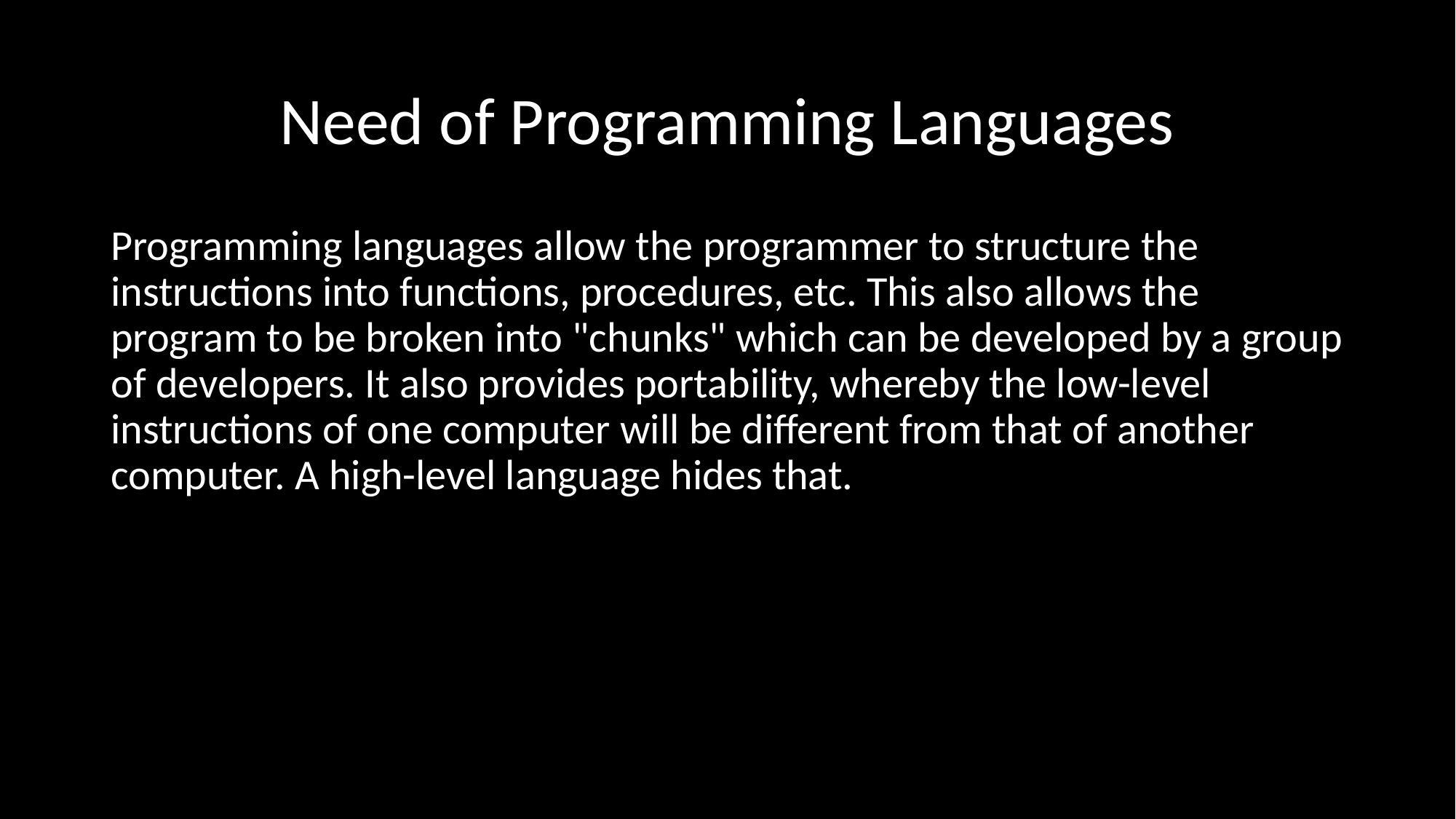

# Need of Programming Languages
Programming languages allow the programmer to structure the instructions into functions, procedures, etc. This also allows the program to be broken into "chunks" which can be developed by a group of developers. It also provides portability, whereby the low-level instructions of one computer will be different from that of another computer. A high-level language hides that.